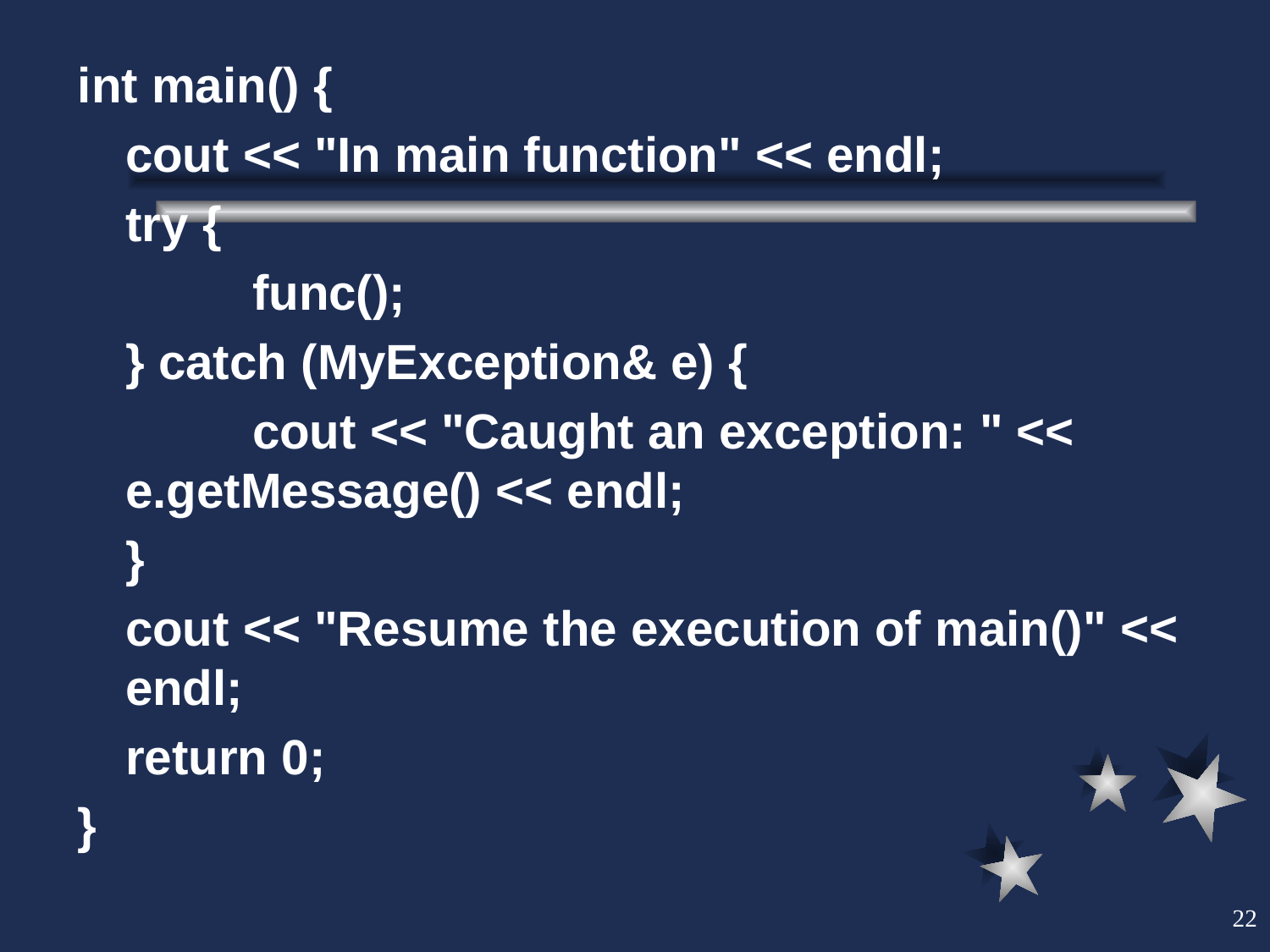

int main() {
	cout << "In main function" << endl;
	try {
		func();
	} catch (MyException& e) {
		cout << "Caught an exception: " << e.getMessage() << endl;
	}
	cout << "Resume the execution of main()" << endl;
	return 0;
}
22